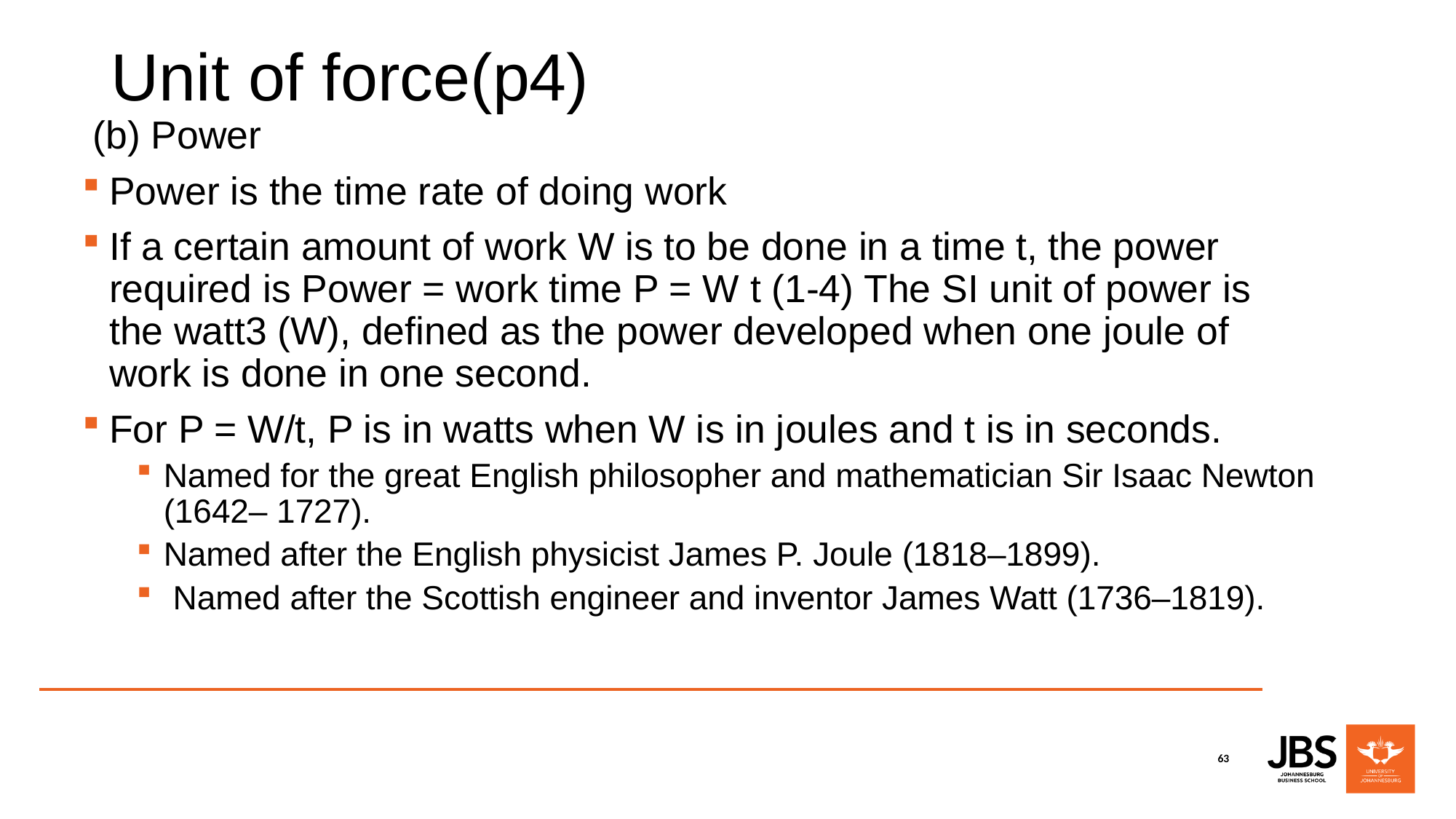

# Unit of force(p4)
 (b) Power
Power is the time rate of doing work
If a certain amount of work W is to be done in a time t, the power required is Power = work time P = W t (1-4) The SI unit of power is the watt3 (W), defined as the power developed when one joule of work is done in one second.
For P = W/t, P is in watts when W is in joules and t is in seconds.
Named for the great English philosopher and mathematician Sir Isaac Newton (1642– 1727).
Named after the English physicist James P. Joule (1818–1899).
 Named after the Scottish engineer and inventor James Watt (1736–1819).